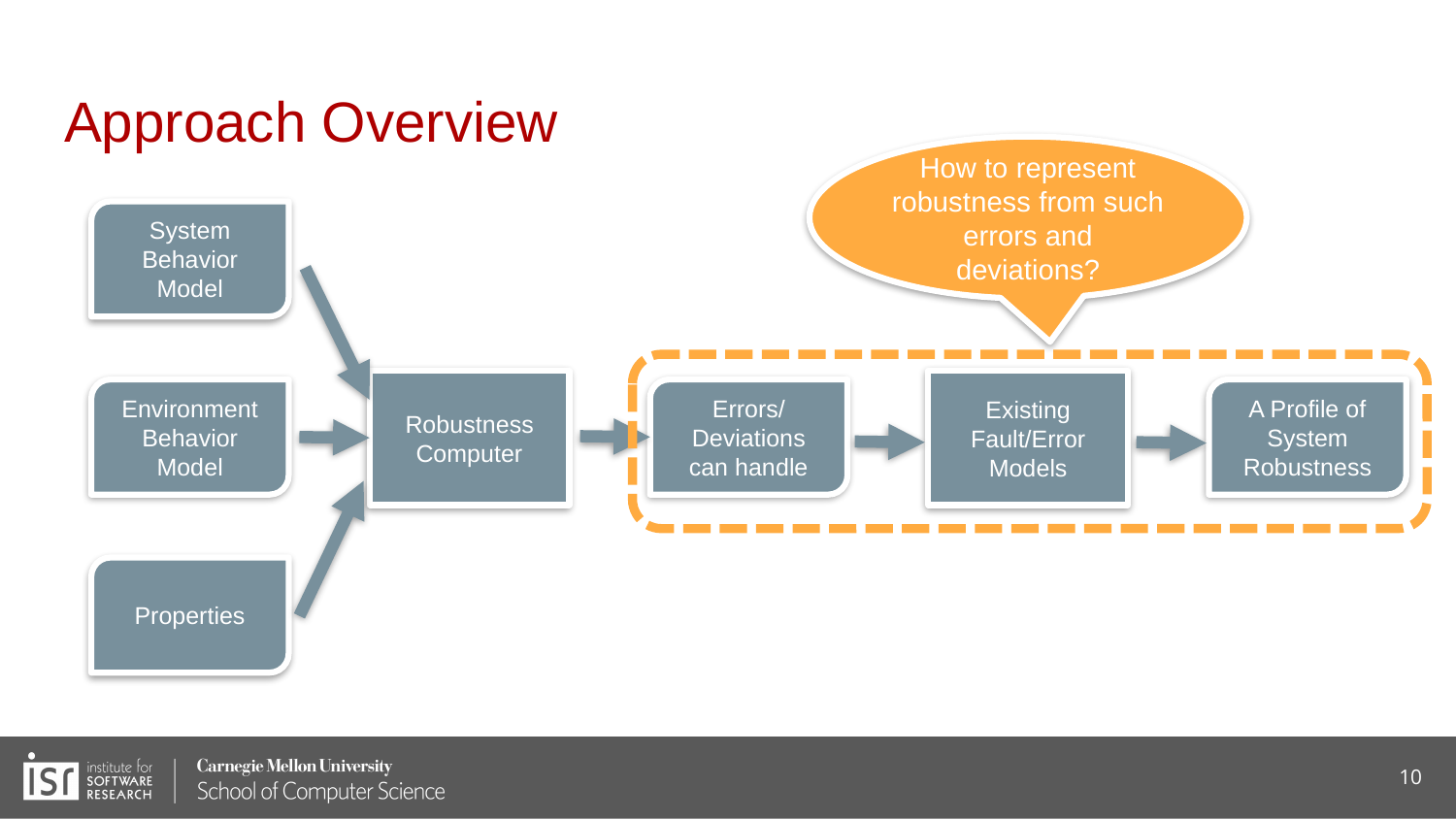

# Approach Overview
How to represent robustness from such errors and deviations?
System Behavior Model

Robustness Computer
Existing Fault/Error Models
Environment Behavior Model
Errors/ Deviations can handle
A Profile of System Robustness
Properties
10